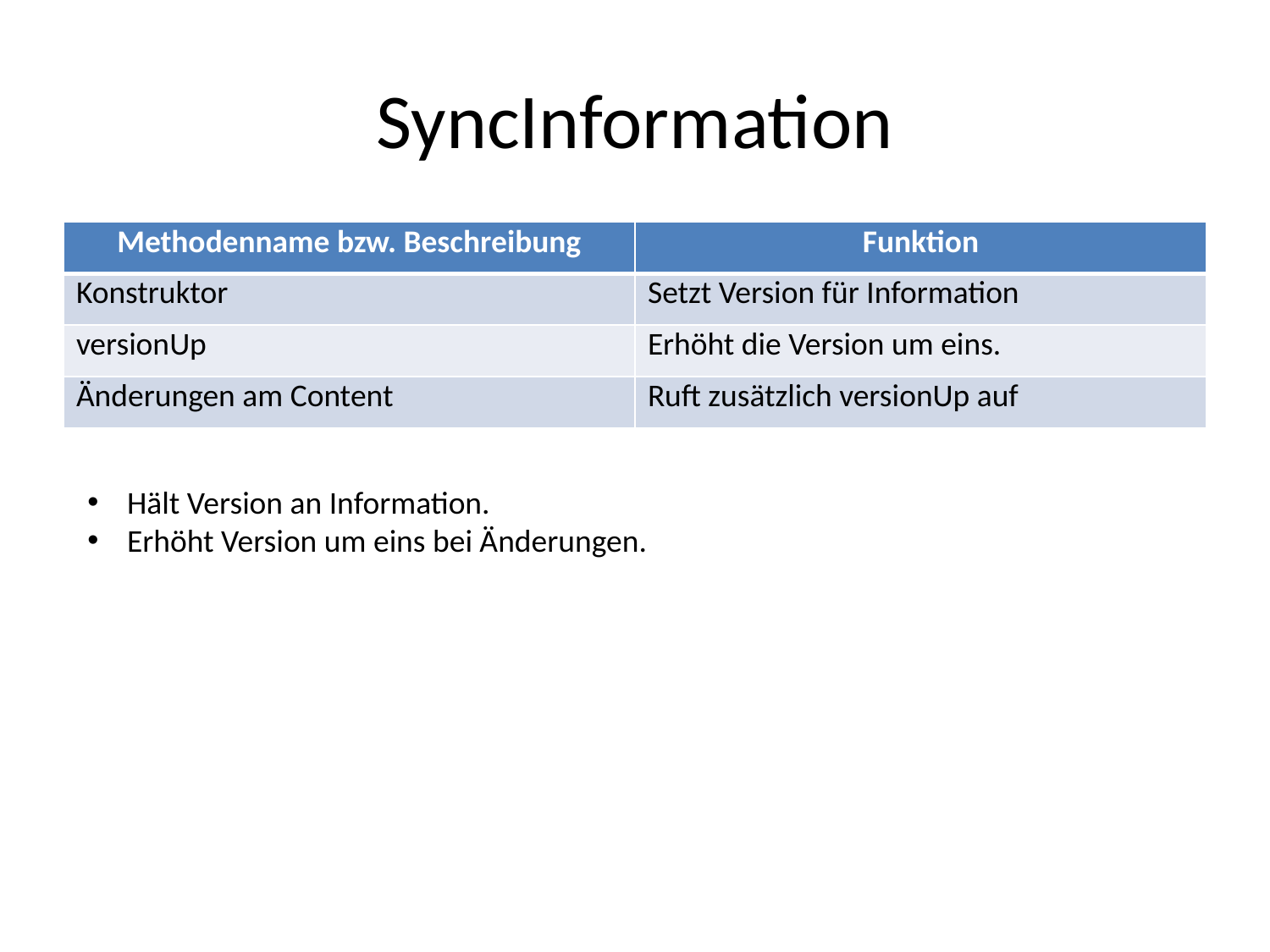

# SyncInformation
| Methodenname bzw. Beschreibung | Funktion |
| --- | --- |
| Konstruktor | Setzt Version für Information |
| versionUp | Erhöht die Version um eins. |
| Änderungen am Content | Ruft zusätzlich versionUp auf |
Hält Version an Information.
Erhöht Version um eins bei Änderungen.